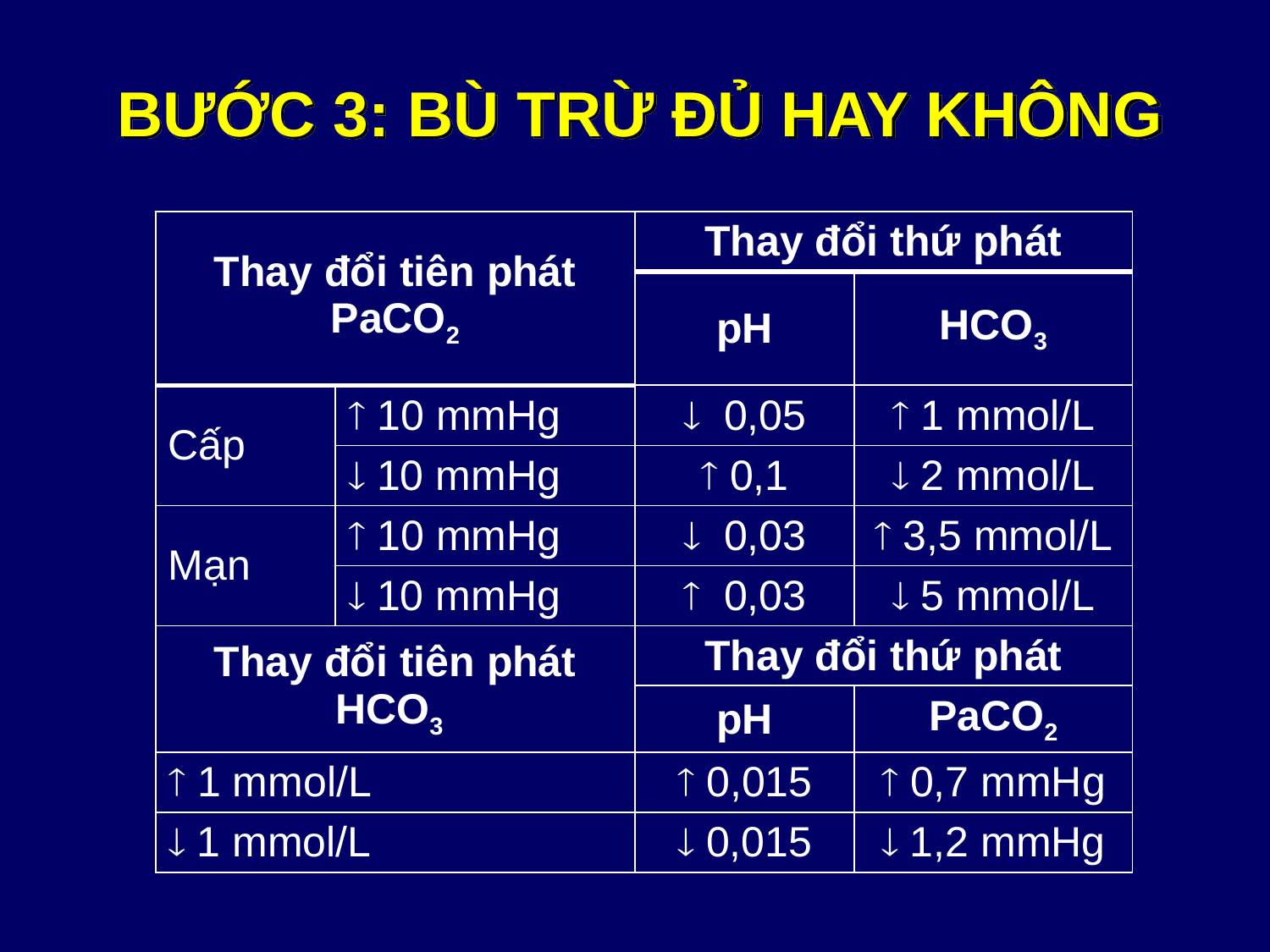

# BƯỚC 3: BÙ TRỪ ĐỦ HAY KHÔNG
| Thay đổi tiên phát PaCO2 |  | Thay đổi thứ phát |  |
| --- | --- | --- | --- |
|  |  | pH | HCO3 |
| Cấp | ↑ 10 mmHg | ↓ 0,05 | ↑ 1 mmol/L |
|  | ↓ 10 mmHg | ↑ 0,1 | ↓ 2 mmol/L |
| Mạn | ↑ 10 mmHg | ↓ 0,03 | ↑ 3,5 mmol/L |
|  | ↓ 10 mmHg | ↑ 0,03 | ↓ 5 mmol/L |
| Thay đổi tiên phát HCO3 |  | Thay đổi thứ phát |  |
|  |  | pH | PaCO2 |
| ↑ 1 mmol/L |  | ↑ 0,015 | ↑ 0,7 mmHg |
| ↓ 1 mmol/L |  | ↓ 0,015 | ↓ 1,2 mmHg |